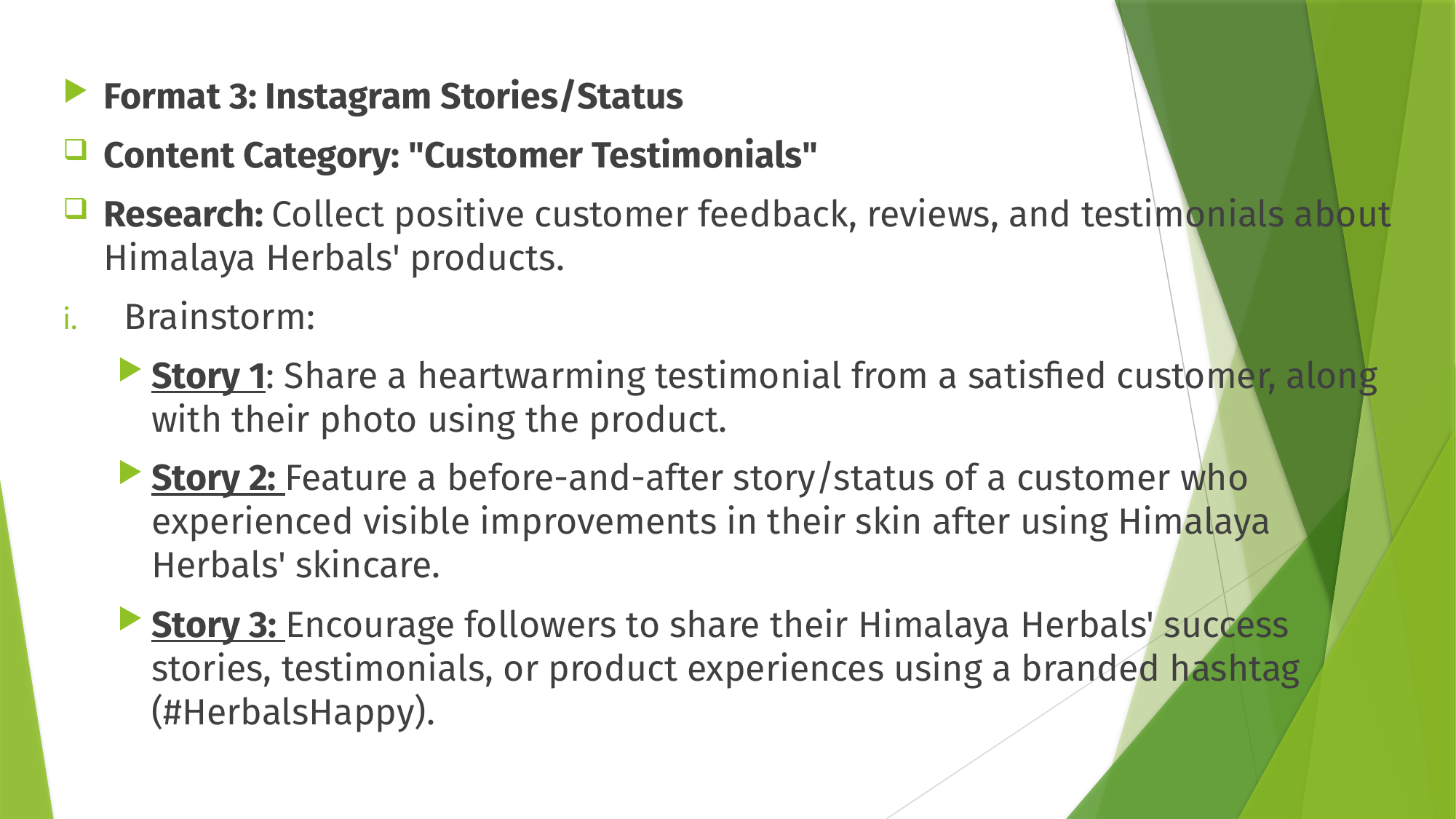

Format 3: Instagram Stories/Status
Content Category: "Customer Testimonials"
Research: Collect positive customer feedback, reviews, and testimonials about Himalaya Herbals' products.
Brainstorm:
Story 1: Share a heartwarming testimonial from a satisfied customer, along with their photo using the product.
Story 2: Feature a before-and-after story/status of a customer who experienced visible improvements in their skin after using Himalaya Herbals' skincare.
Story 3: Encourage followers to share their Himalaya Herbals' success stories, testimonials, or product experiences using a branded hashtag (#HerbalsHappy).